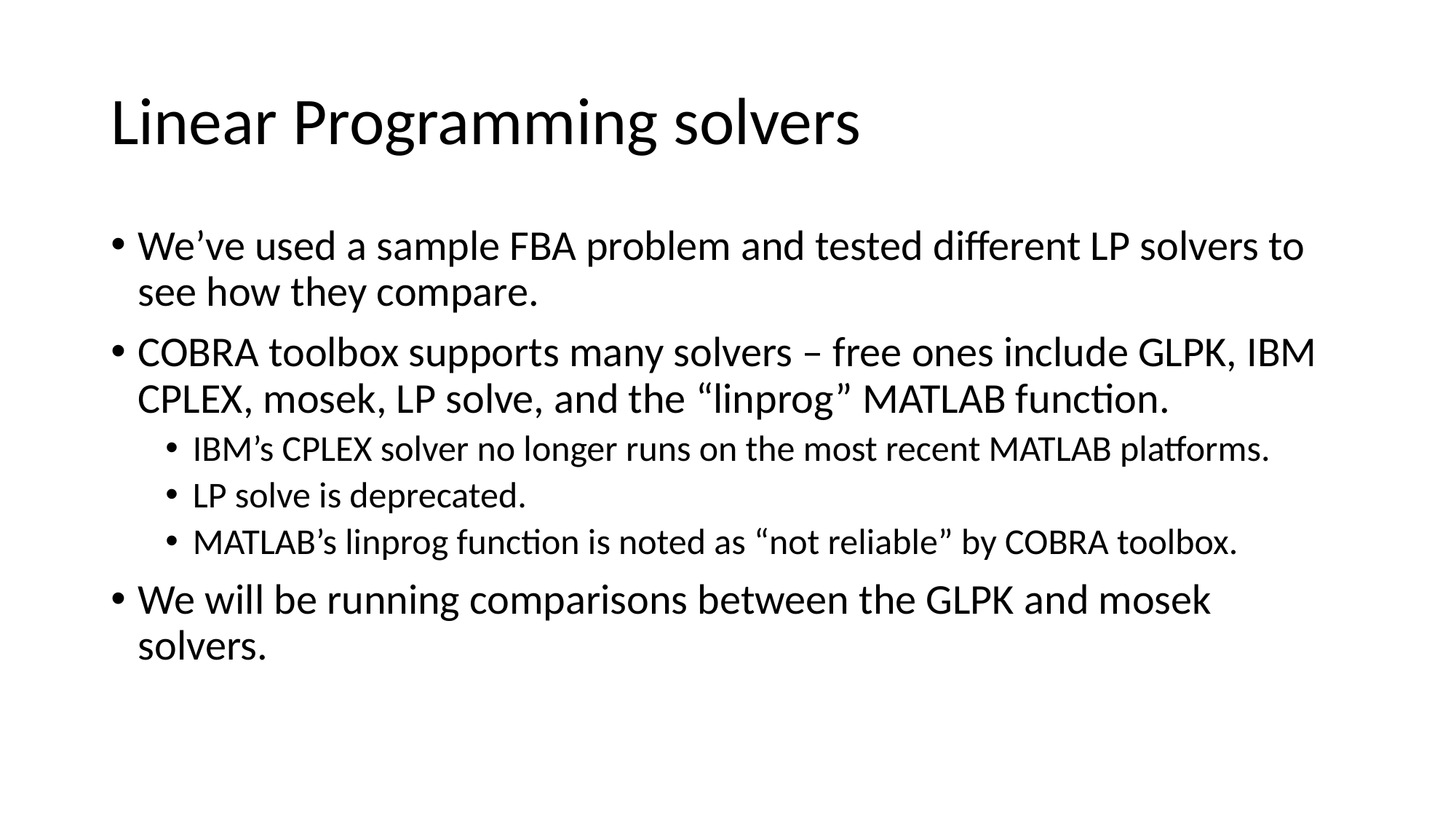

# Linear Programming solvers
We’ve used a sample FBA problem and tested different LP solvers to see how they compare.
COBRA toolbox supports many solvers – free ones include GLPK, IBM CPLEX, mosek, LP solve, and the “linprog” MATLAB function.
IBM’s CPLEX solver no longer runs on the most recent MATLAB platforms.
LP solve is deprecated.
MATLAB’s linprog function is noted as “not reliable” by COBRA toolbox.
We will be running comparisons between the GLPK and mosek solvers.